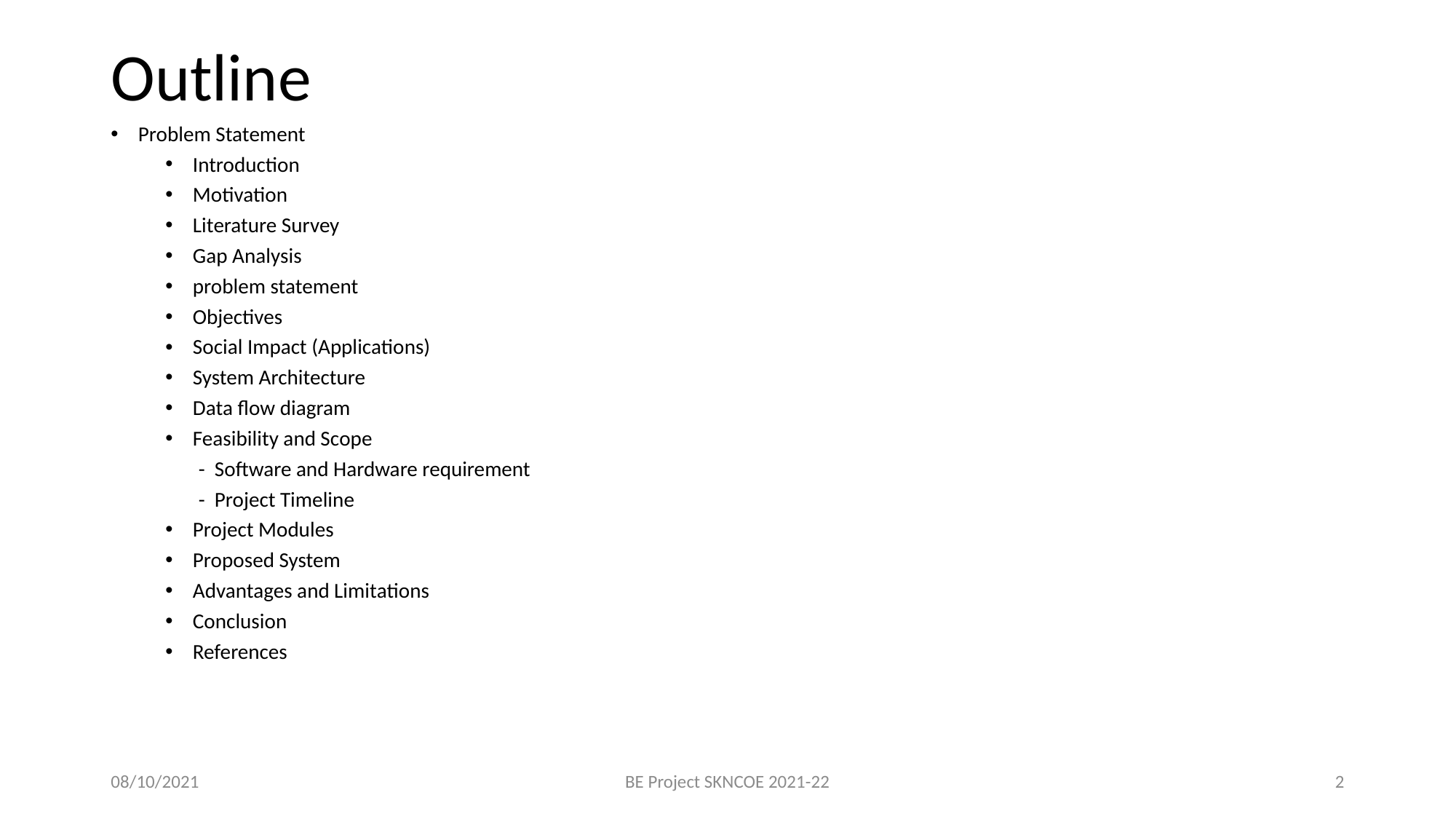

# Outline
Problem Statement
Introduction
Motivation
Literature Survey
Gap Analysis
problem statement
Objectives
Social Impact (Applications)
System Architecture
Data flow diagram
Feasibility and Scope
       -  Software and Hardware requirement
       -  Project Timeline
Project Modules
Proposed System
Advantages and Limitations
Conclusion
References

08/10/2021
BE Project SKNCOE 2021-22
2